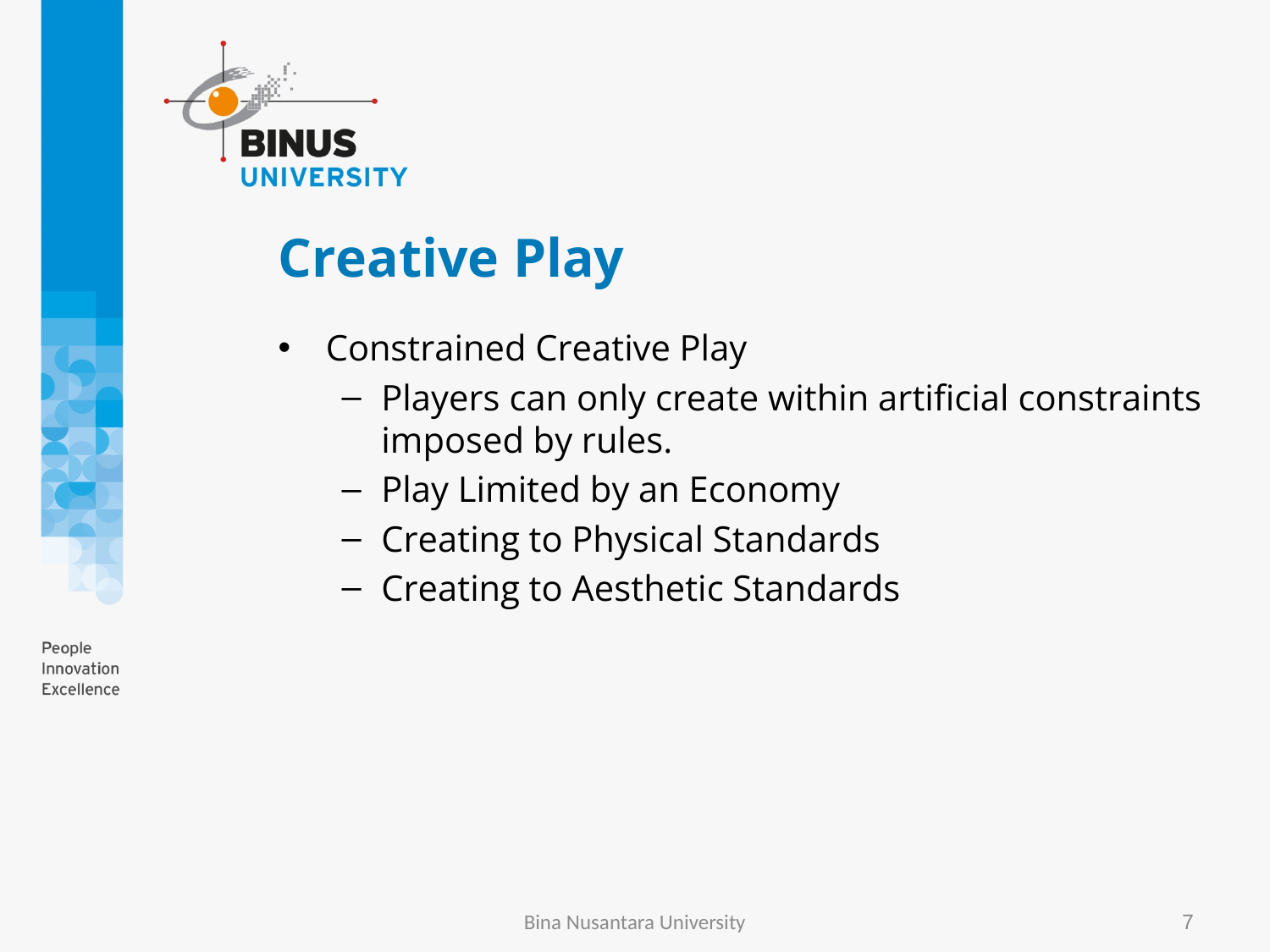

# Creative Play
Constrained Creative Play
Players can only create within artificial constraints imposed by rules.
Play Limited by an Economy
Creating to Physical Standards
Creating to Aesthetic Standards

Bina Nusantara University
7